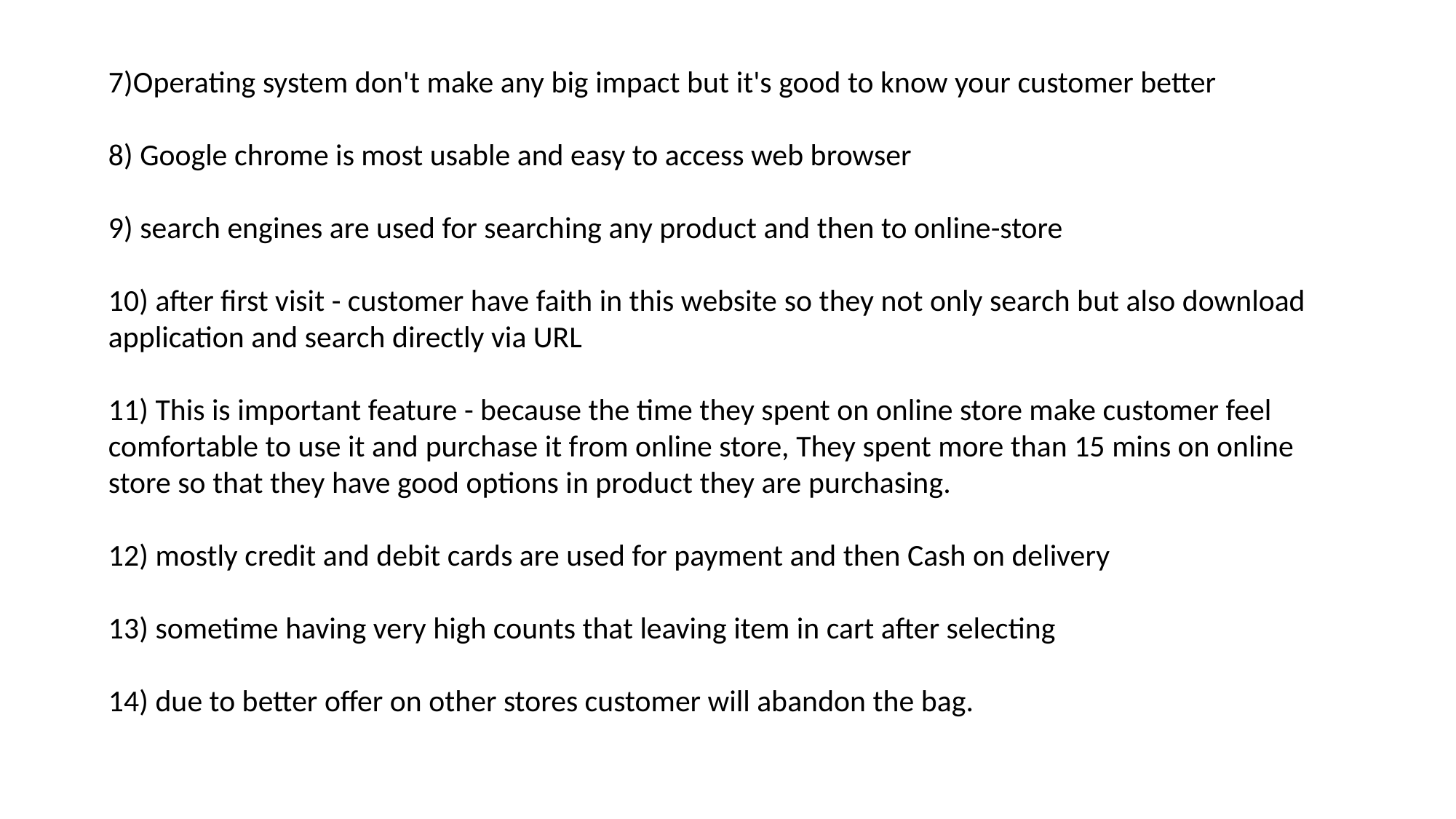

7)Operating system don't make any big impact but it's good to know your customer better
 ​
8) Google chrome is most usable and easy to access web browser​

9) search engines are used for searching any product and then to online-store​

10) after first visit - customer have faith in this website so they not only search but also download application and search directly via URL

11) This is important feature - because the time they spent on online store make customer feel comfortable to use it and purchase it from online store, They spent more than 15 mins on online store so that they have good options in product they are purchasing. ​

12) mostly credit and debit cards are used for payment and then Cash on delivery​

13) sometime having very high counts that leaving item in cart after selecting
 ​
14) due to better offer on other stores customer will abandon the bag.​